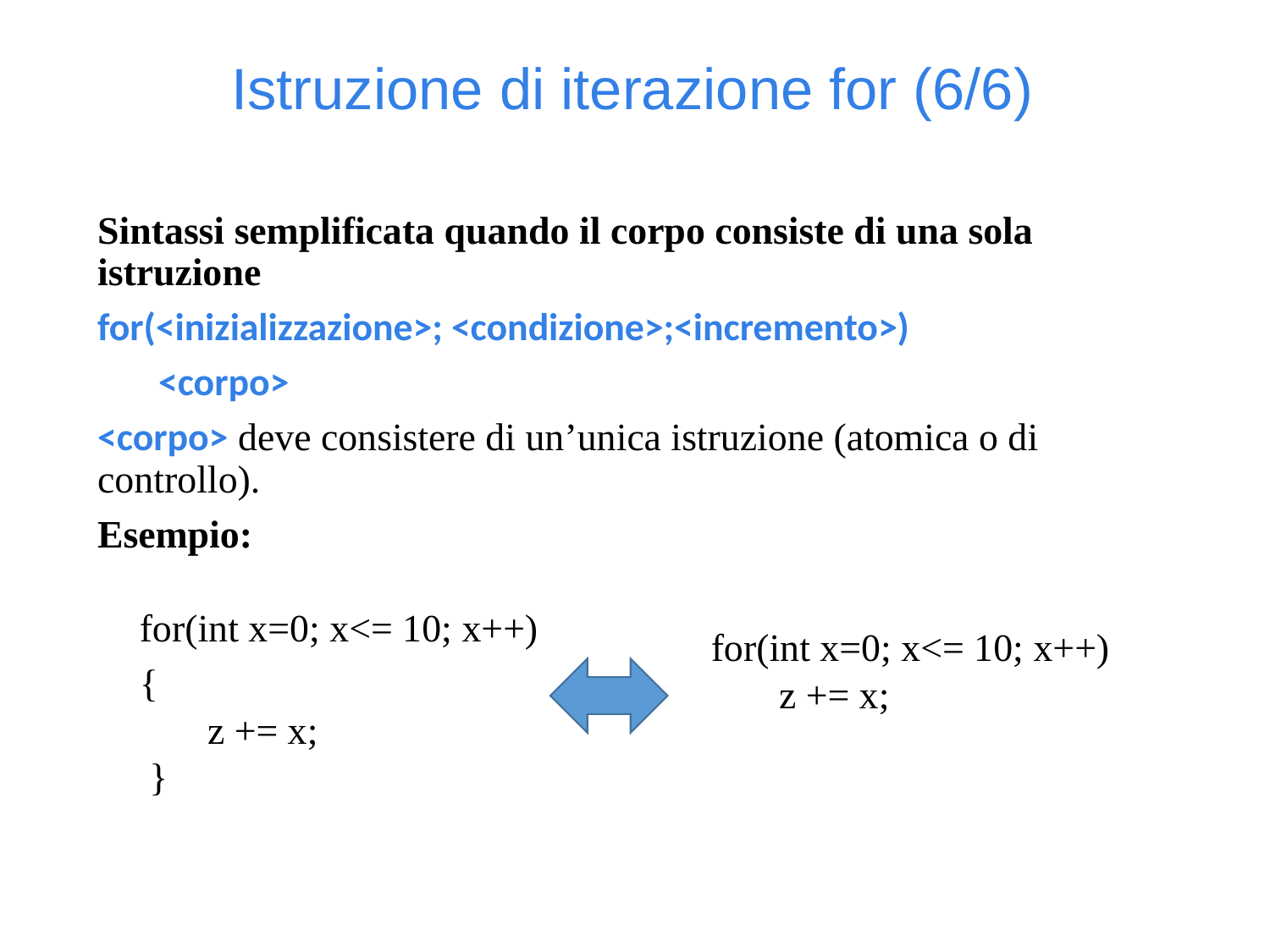

Istruzione di iterazione for (6/6)

Sintassi semplificata quando il corpo consiste di una sola istruzione
for(<inizializzazione>; <condizione>;<incremento>)
       <corpo>
<corpo> deve consistere di un’unica istruzione (atomica o di controllo).
Esempio:

for(int x=0; x<= 10; x++)
{
       z += x;
 }

for(int x=0; x<= 10; x++)
       z += x;